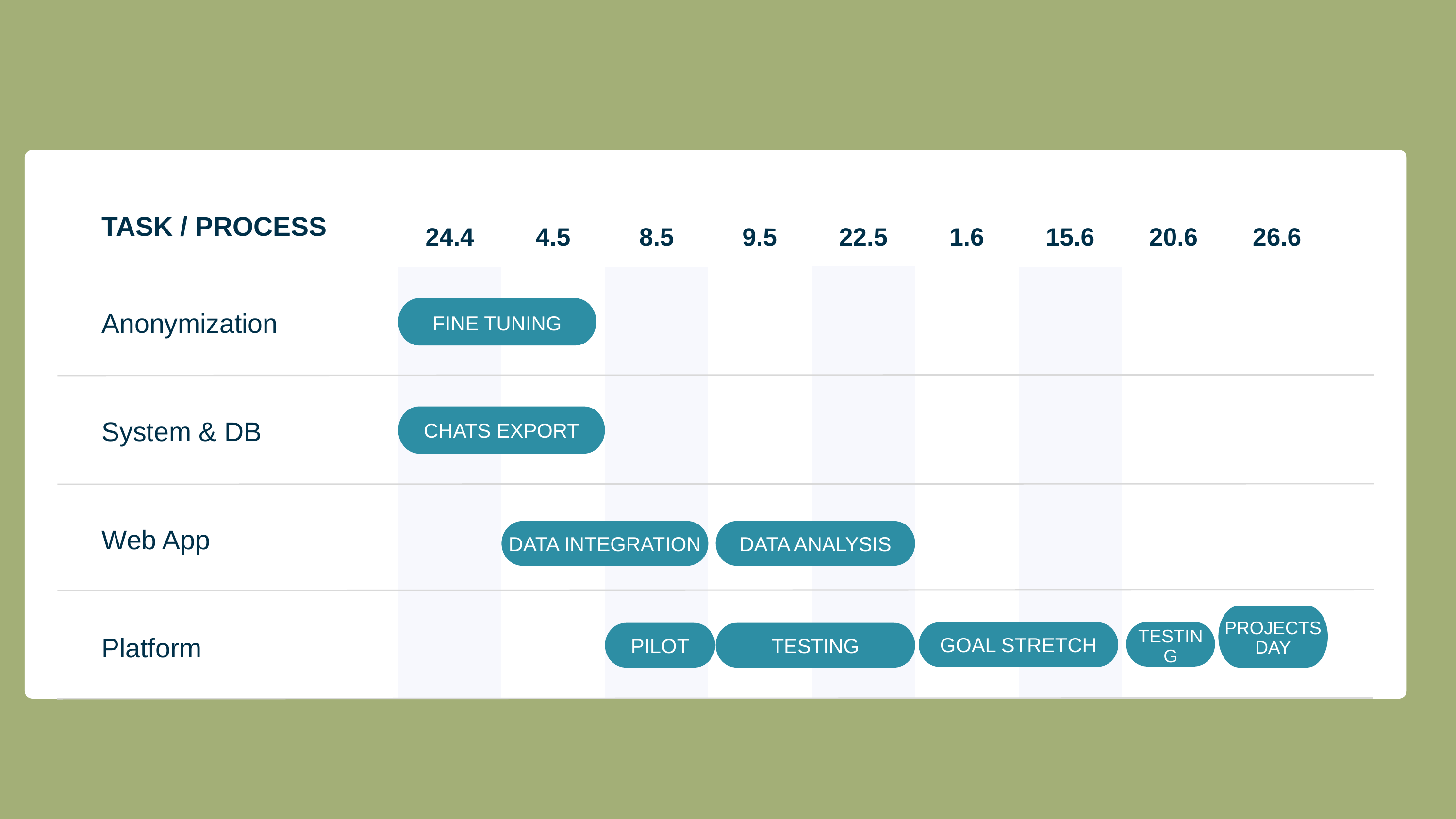

TASK / PROCESS
9.5
24.4
4.5

8.5
22.5
1.6
15.6
20.6
26.6

FINE TUNING
Anonymization

CHATS EXPORT
System & DB

Web App

DATA INTEGRATION

DATA ANALYSIS

PROJECTS DAY

TESTING

GOAL STRETCH

PILOT

TESTING
Platform